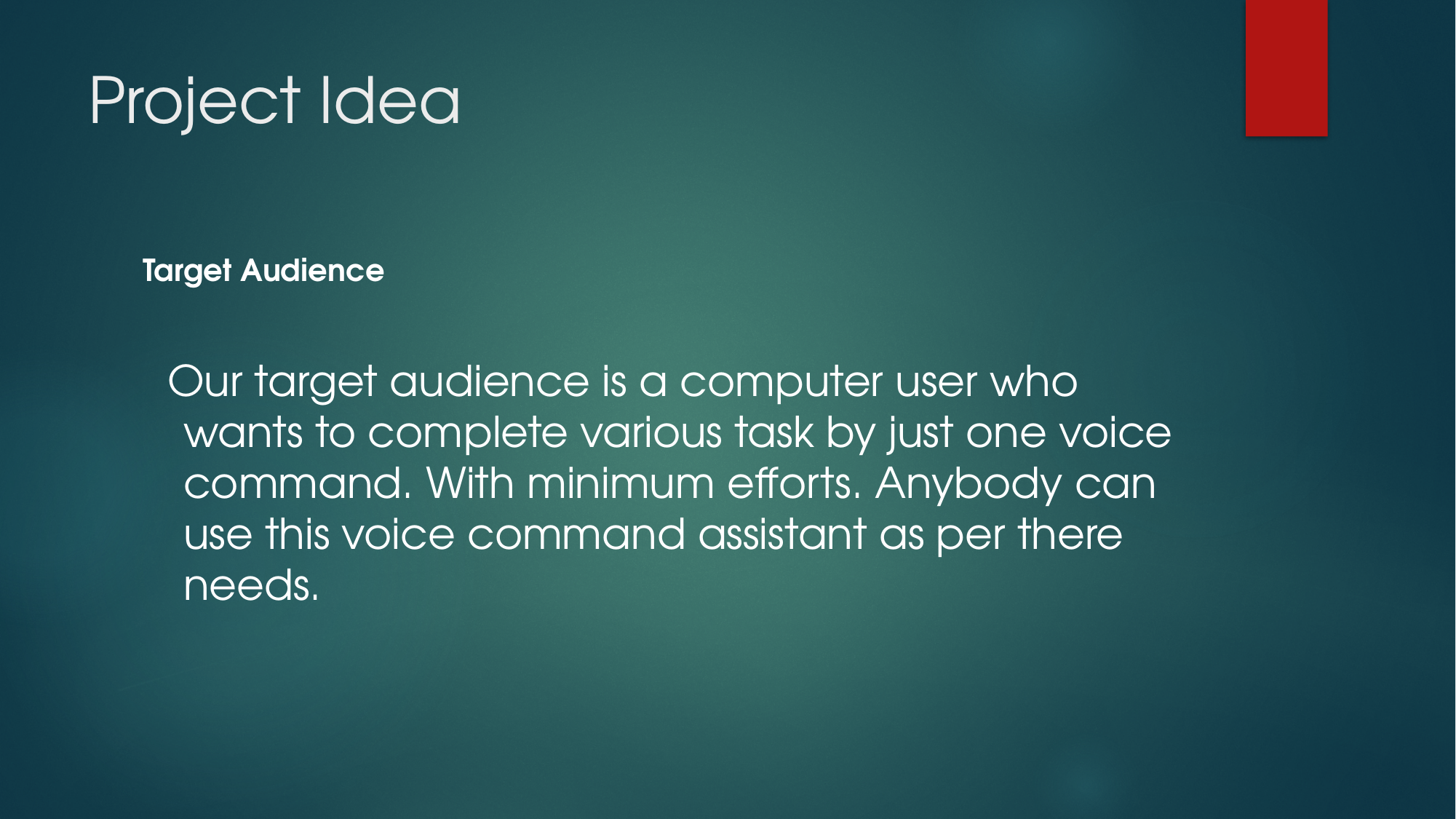

# Project Idea
Target Audience

   Our target audience is a computer user who wants to complete various task by just one voice command. With minimum efforts. Anybody can use this voice command assistant as per there needs.